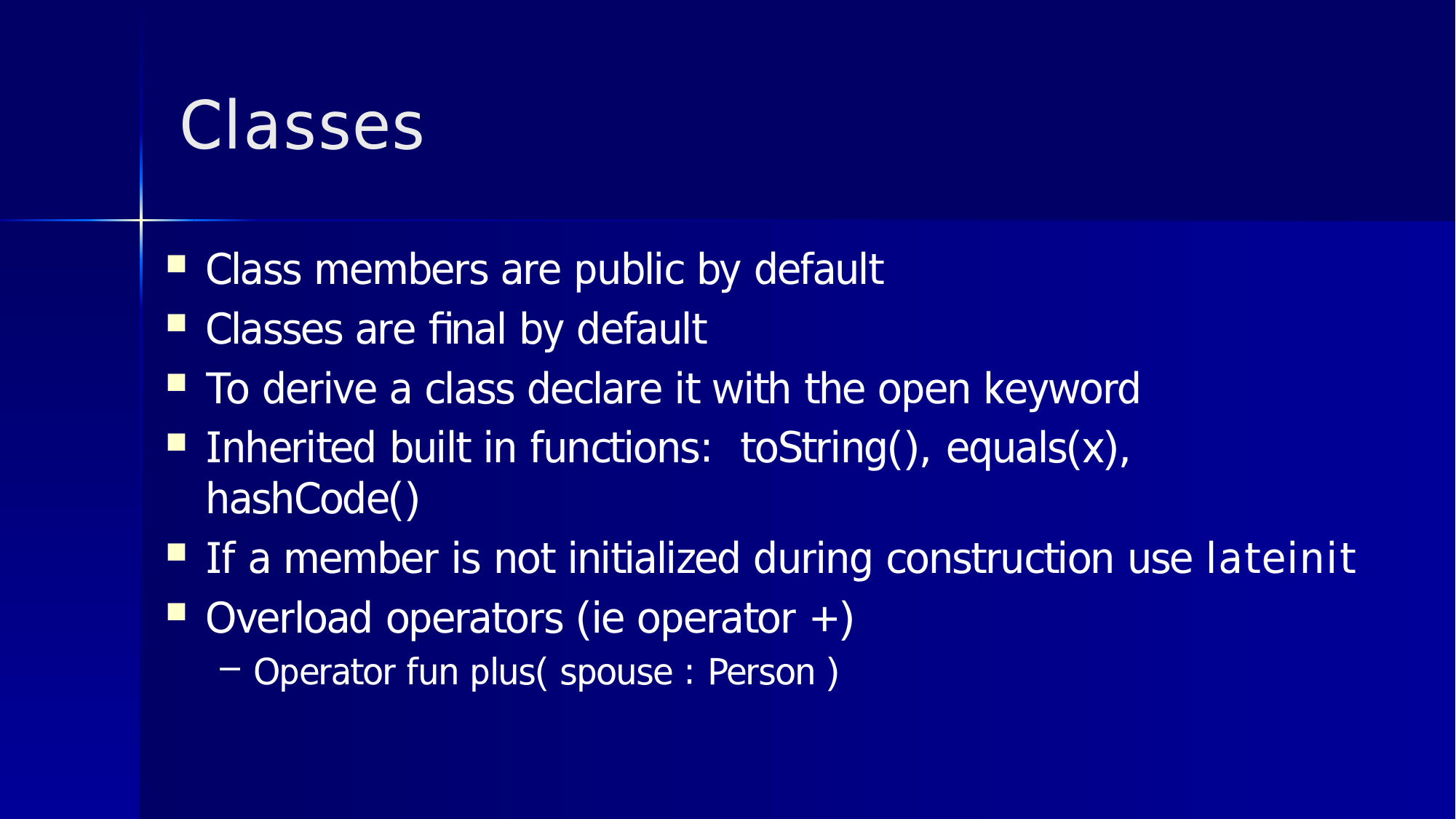

# Classes
Class members are public by default
Classes are final by default
To derive a class declare it with the open keyword
Inherited built in functions:  toString(), equals(x), hashCode()
If a member is not initialized during construction use lateinit
Overload operators (ie operator +)
Operator fun plus( spouse : Person )